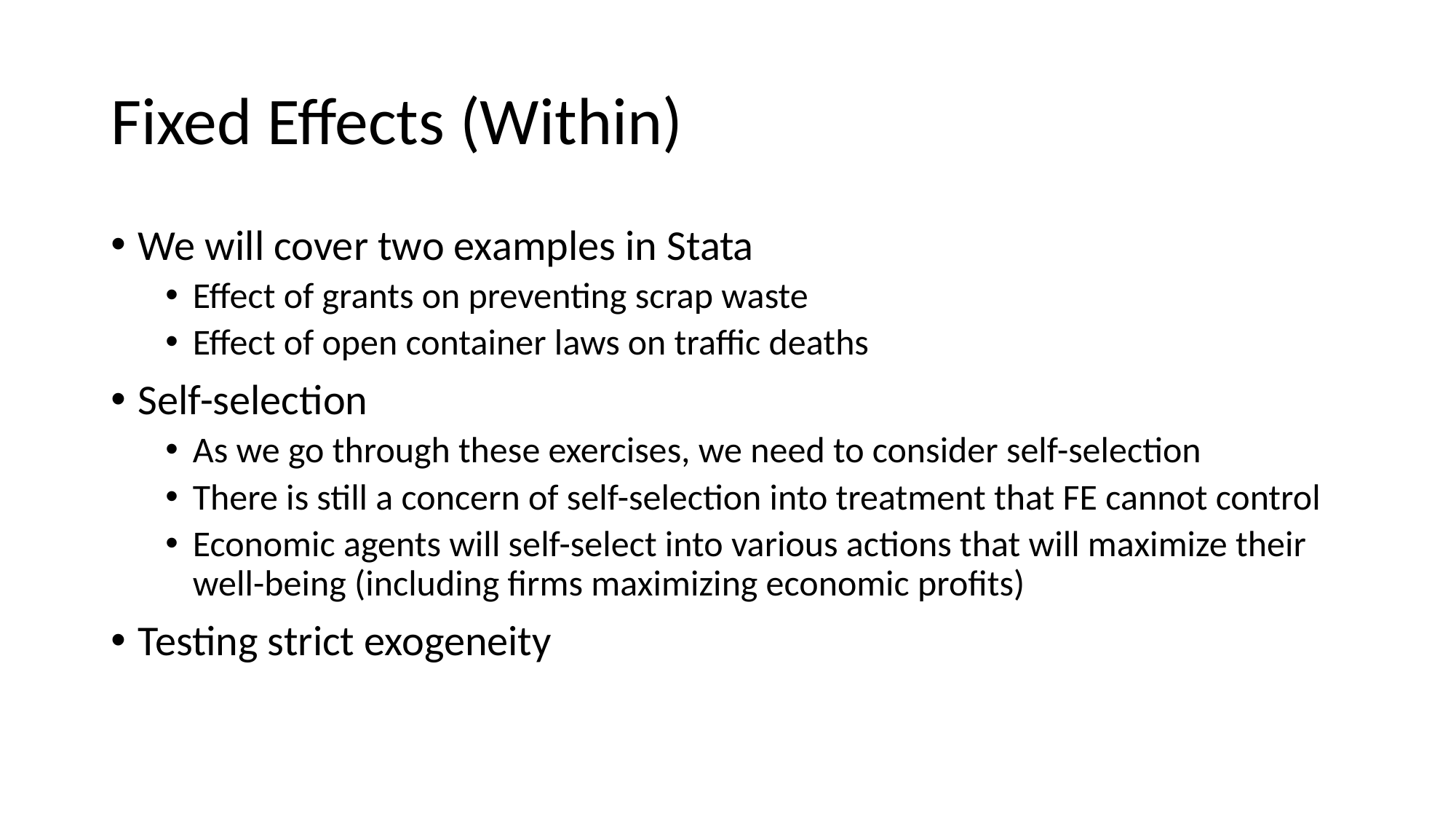

# Fixed Effects (Within)
We will cover two examples in Stata
Effect of grants on preventing scrap waste
Effect of open container laws on traffic deaths
Self-selection
As we go through these exercises, we need to consider self-selection
There is still a concern of self-selection into treatment that FE cannot control
Economic agents will self-select into various actions that will maximize their well-being (including firms maximizing economic profits)
Testing strict exogeneity